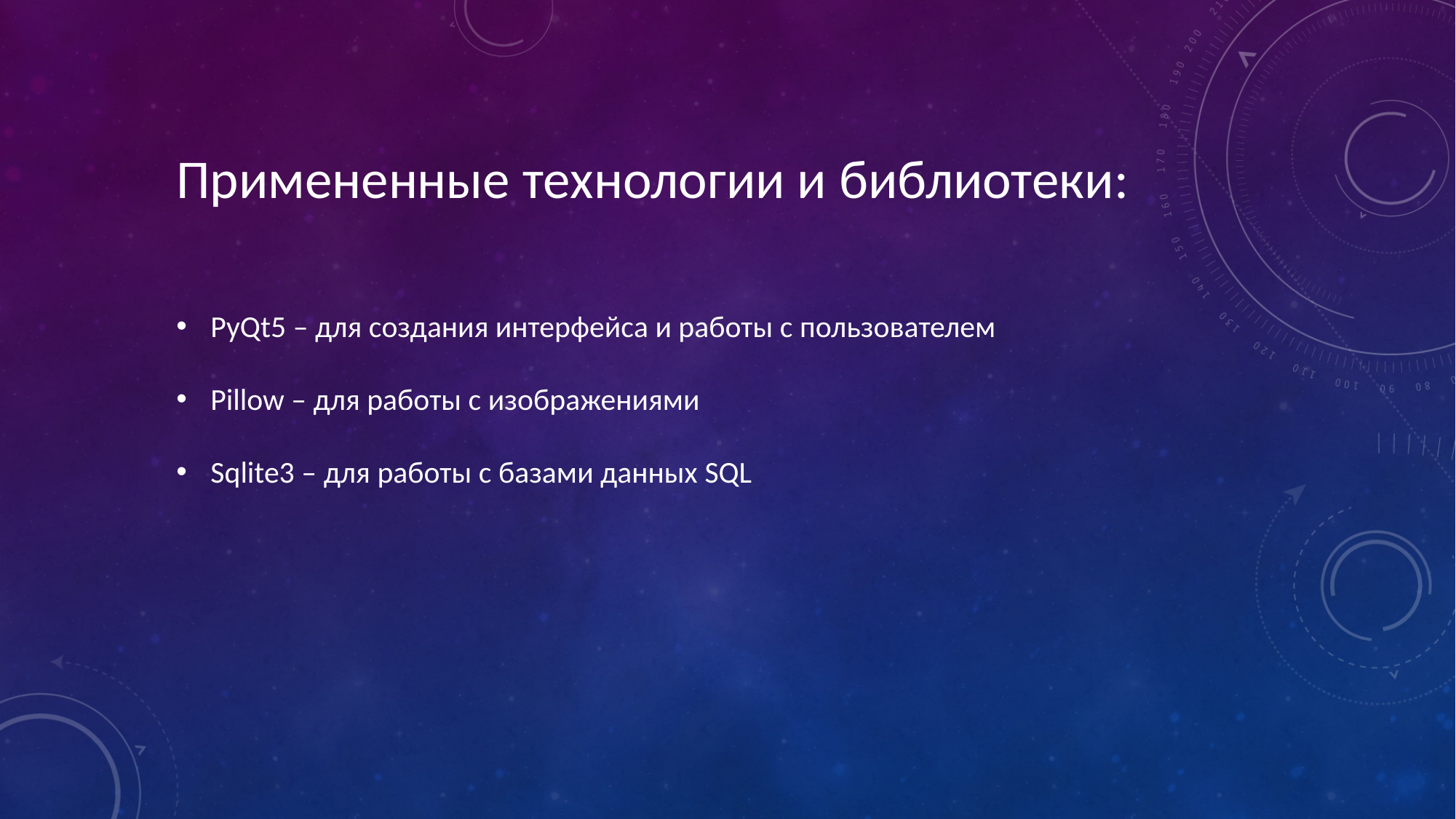

Примененные технологии и библиотеки:

PyQt5 – для создания интерфейса и работы с пользователем

Pillow – для работы с изображениями

Sqlite3 – для работы с базами данных SQL